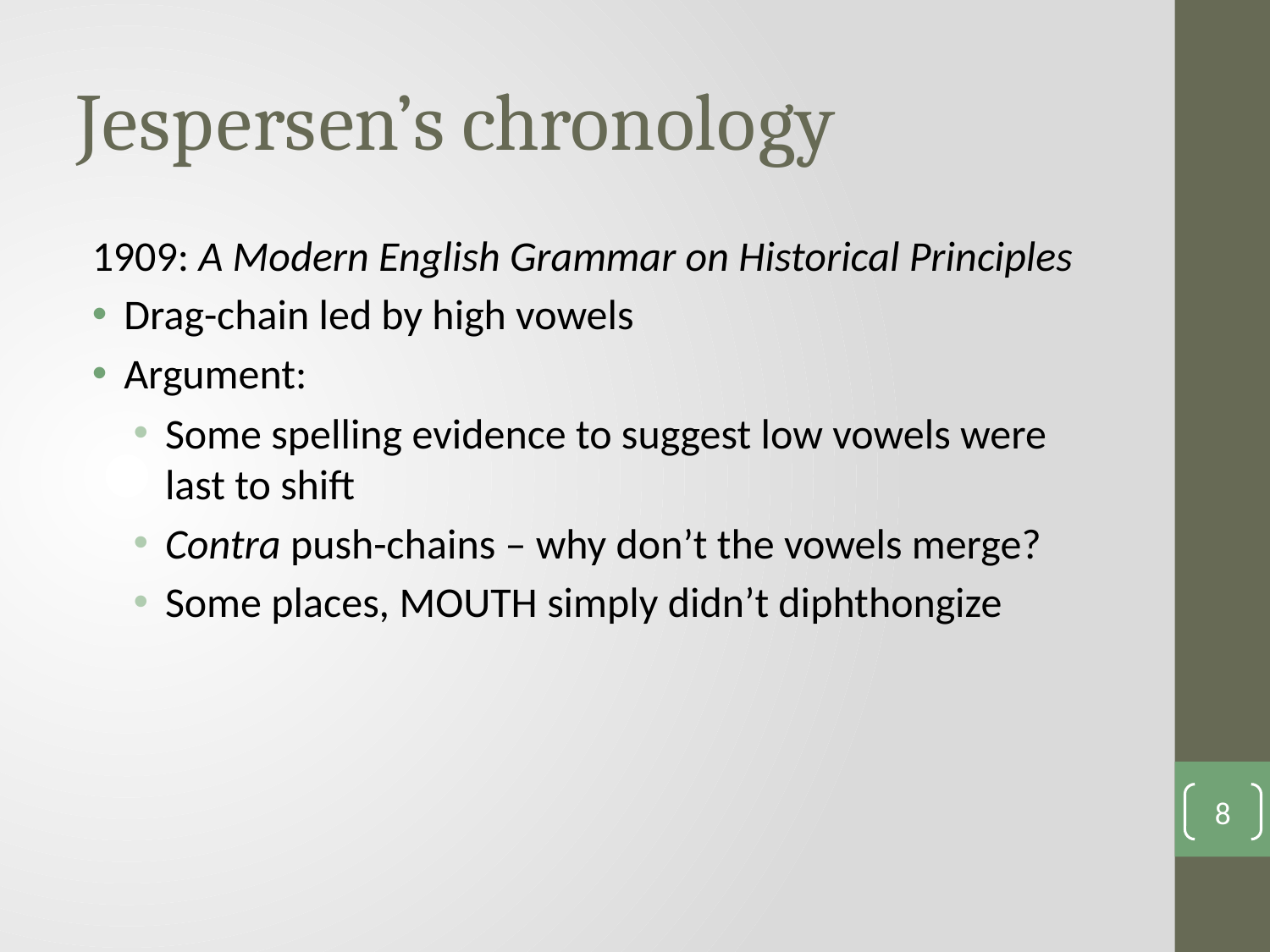

# Jespersen’s chronology
1909: A Modern English Grammar on Historical Principles
Drag-chain led by high vowels
Argument:
Some spelling evidence to suggest low vowels were last to shift
Contra push-chains – why don’t the vowels merge?
Some places, mouth simply didn’t diphthongize

8